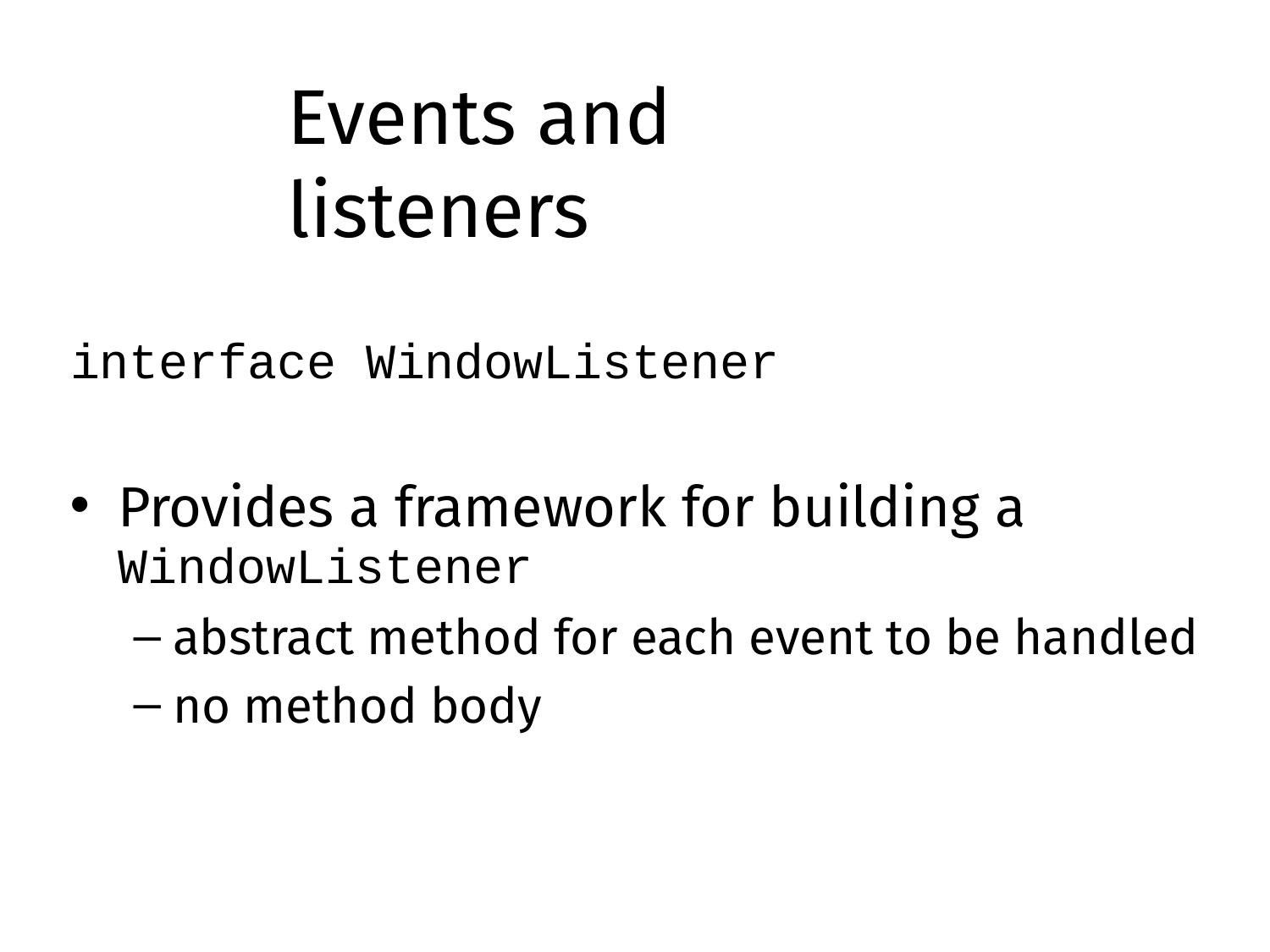

# Events and listeners
interface WindowListener

Provides a framework for building a
WindowListener
abstract method for each event to be handled
no method body